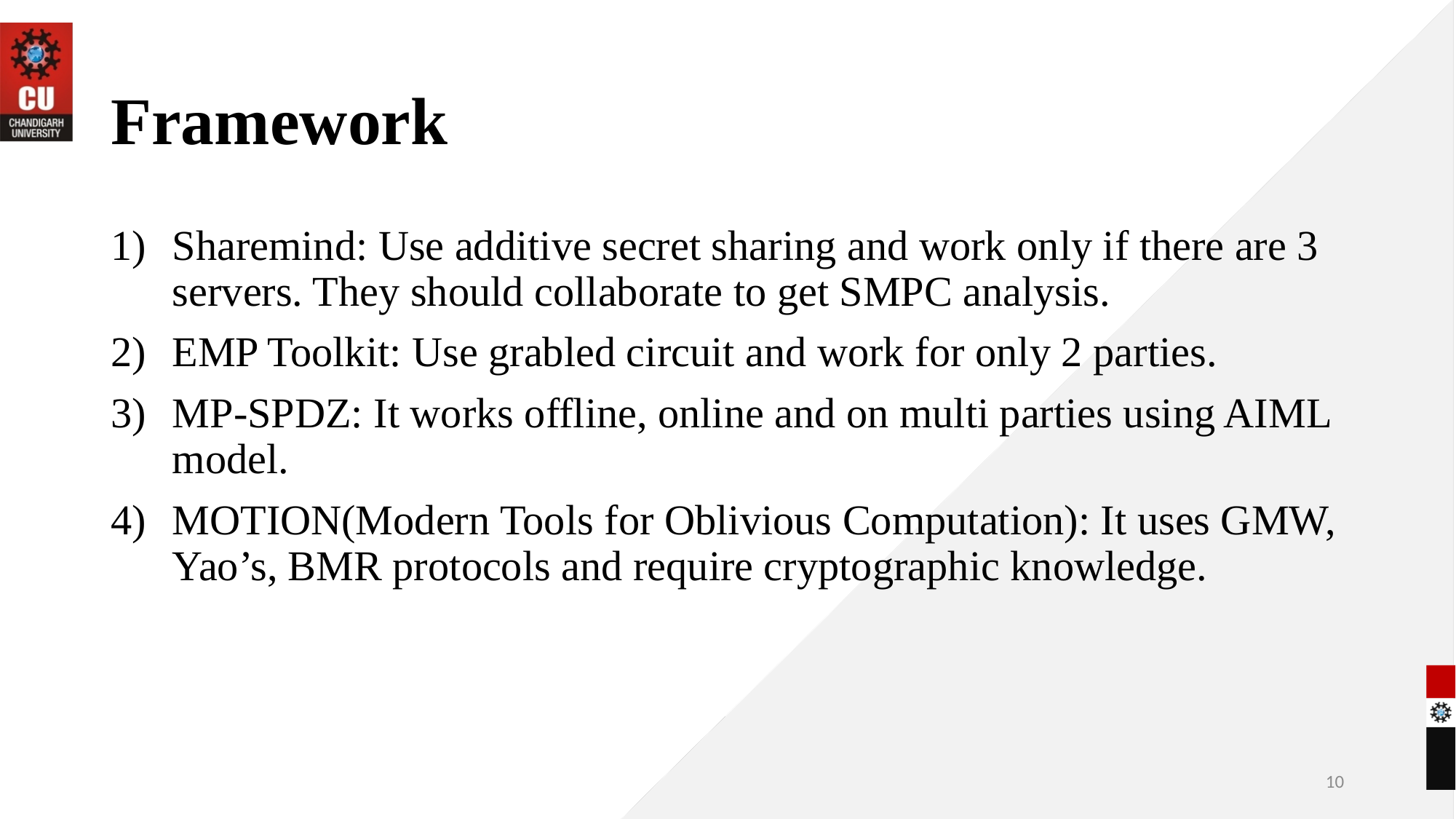

# Framework
Sharemind: Use additive secret sharing and work only if there are 3 servers. They should collaborate to get SMPC analysis.
EMP Toolkit: Use grabled circuit and work for only 2 parties.
MP-SPDZ: It works offline, online and on multi parties using AIML model.
MOTION(Modern Tools for Oblivious Computation): It uses GMW, Yao’s, BMR protocols and require cryptographic knowledge.

10